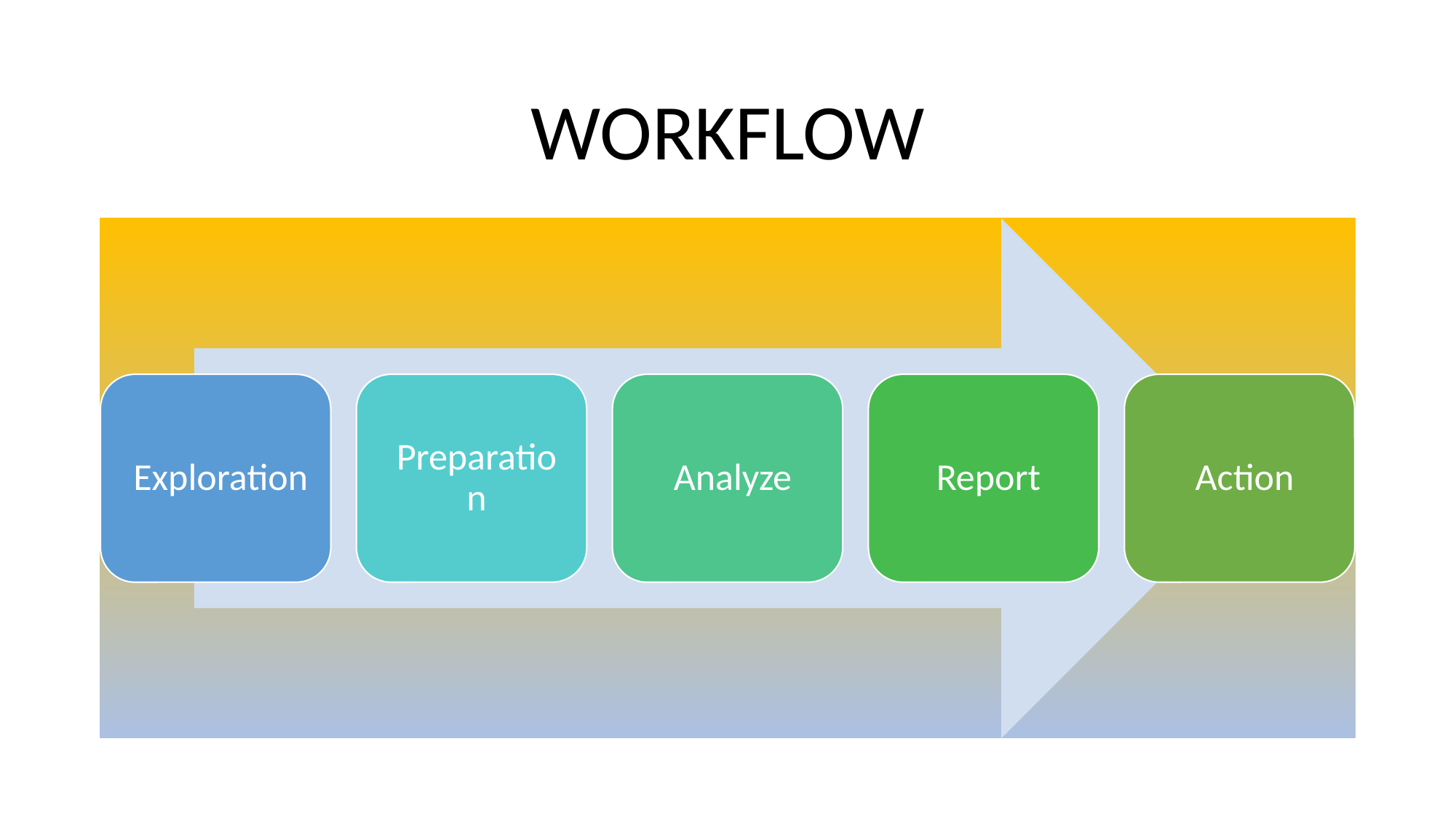

# WORKFLOW
Exploration
Preparation
Analyze
Report
Action